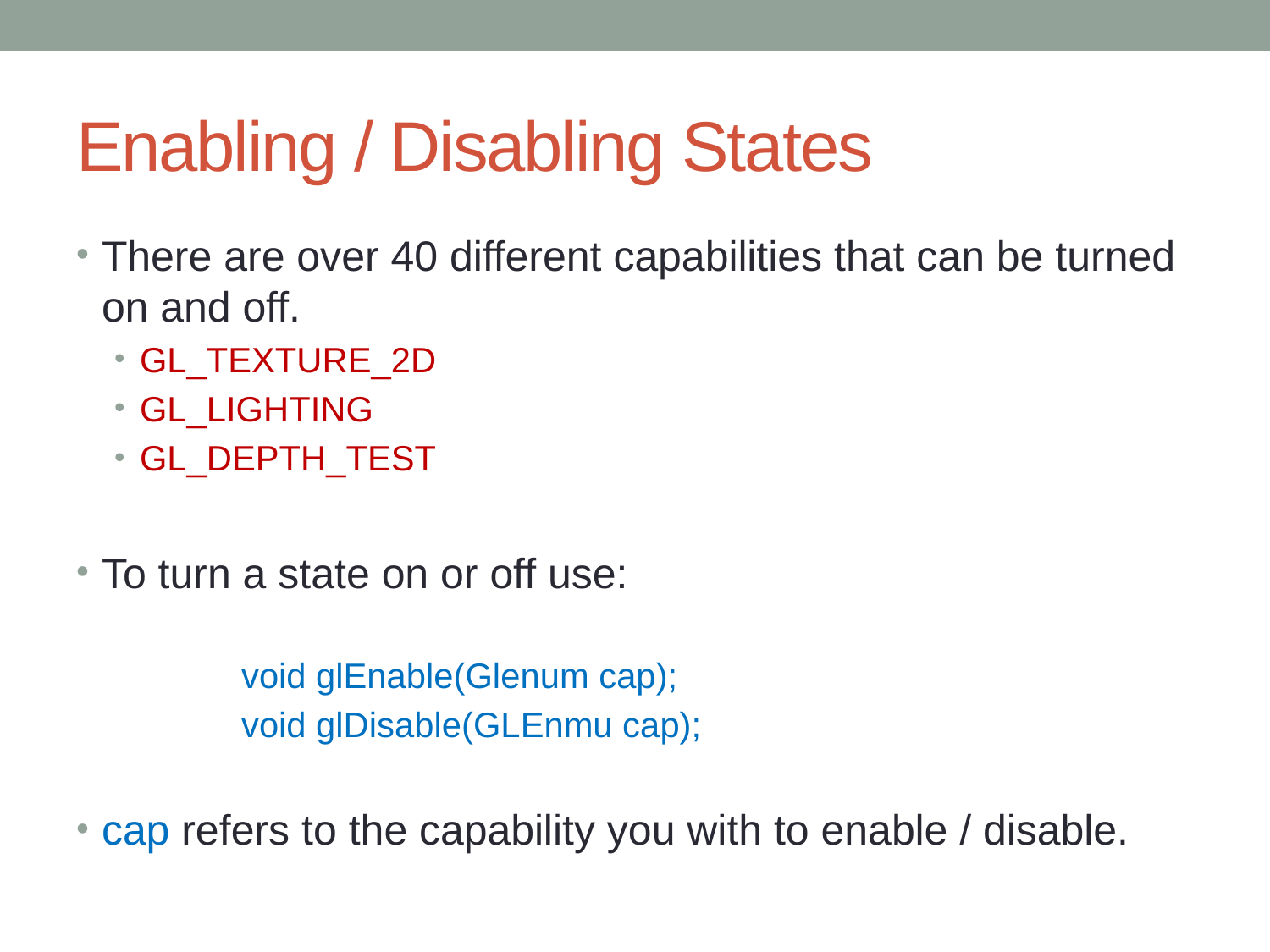

# Enabling / Disabling States
There are over 40 different capabilities that can be turned on and off.
GL_TEXTURE_2D
GL_LIGHTING
GL_DEPTH_TEST

To turn a state on or off use:

	void glEnable(Glenum cap);
	void glDisable(GLEnmu cap);

cap refers to the capability you with to enable / disable.